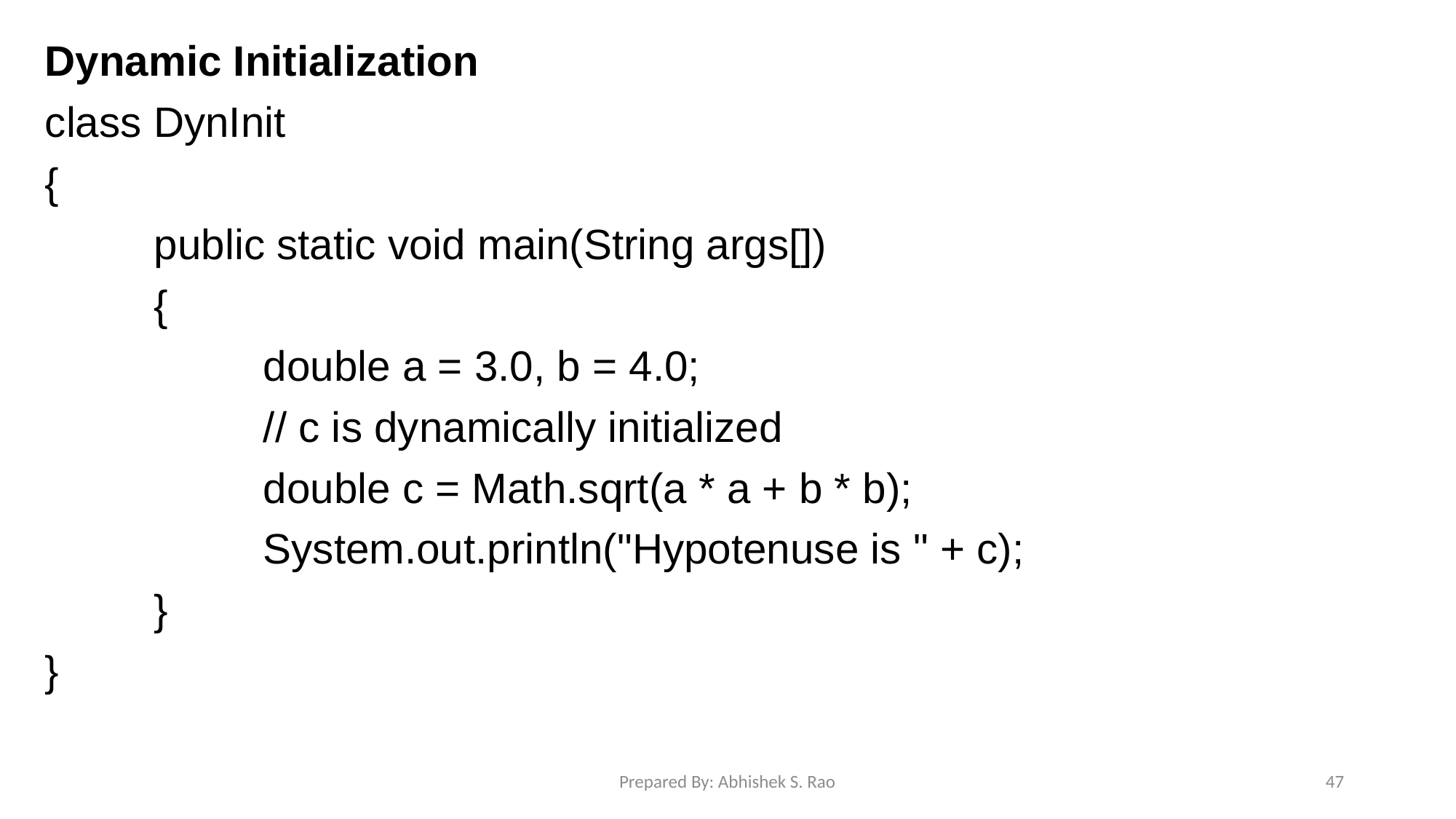

Dynamic Initialization
class DynInit
{
	public static void main(String args[])
	{
		double a = 3.0, b = 4.0;
		// c is dynamically initialized
		double c = Math.sqrt(a * a + b * b);
		System.out.println("Hypotenuse is " + c);
	}
}
Prepared By: Abhishek S. Rao
47